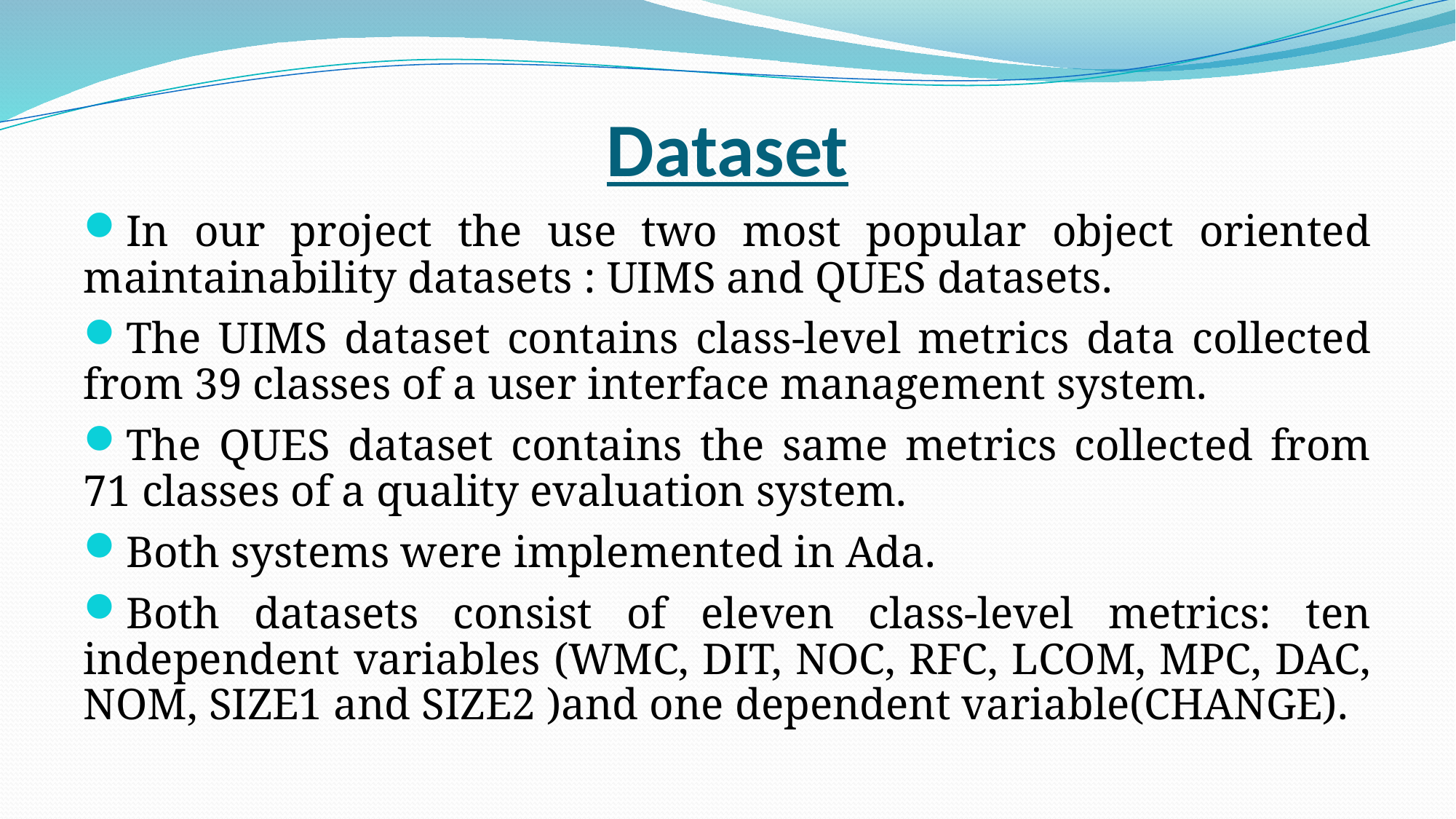

# Dataset
In our project the use two most popular object oriented maintainability datasets : UIMS and QUES datasets.
The UIMS dataset contains class-level metrics data collected from 39 classes of a user interface management system.
The QUES dataset contains the same metrics collected from 71 classes of a quality evaluation system.
Both systems were implemented in Ada.
Both datasets consist of eleven class-level metrics: ten independent variables (WMC, DIT, NOC, RFC, LCOM, MPC, DAC, NOM, SIZE1 and SIZE2 )and one dependent variable(CHANGE).